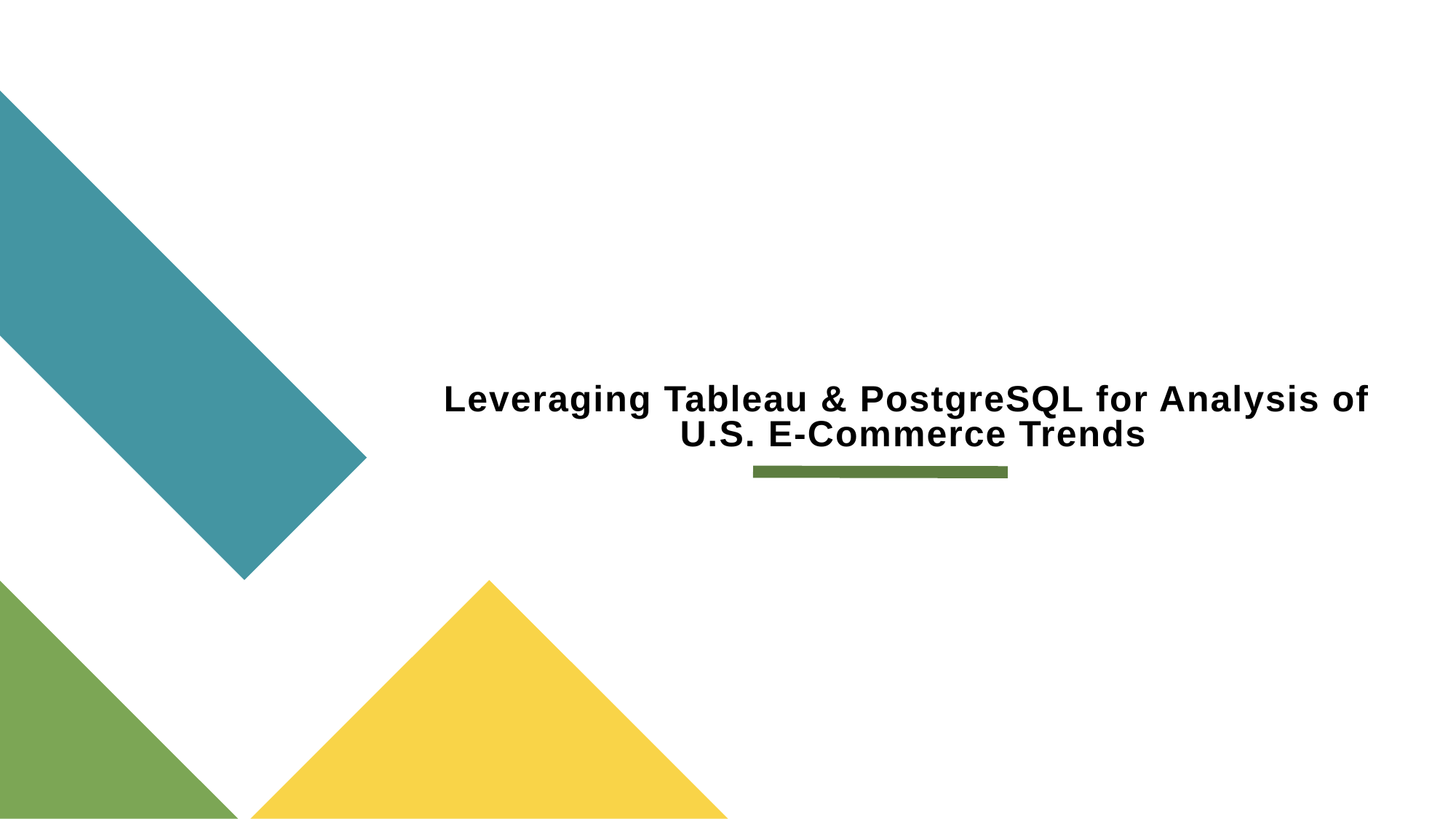

# Leveraging Tableau & PostgreSQL for Analysis of U.S. E-Commerce Trends